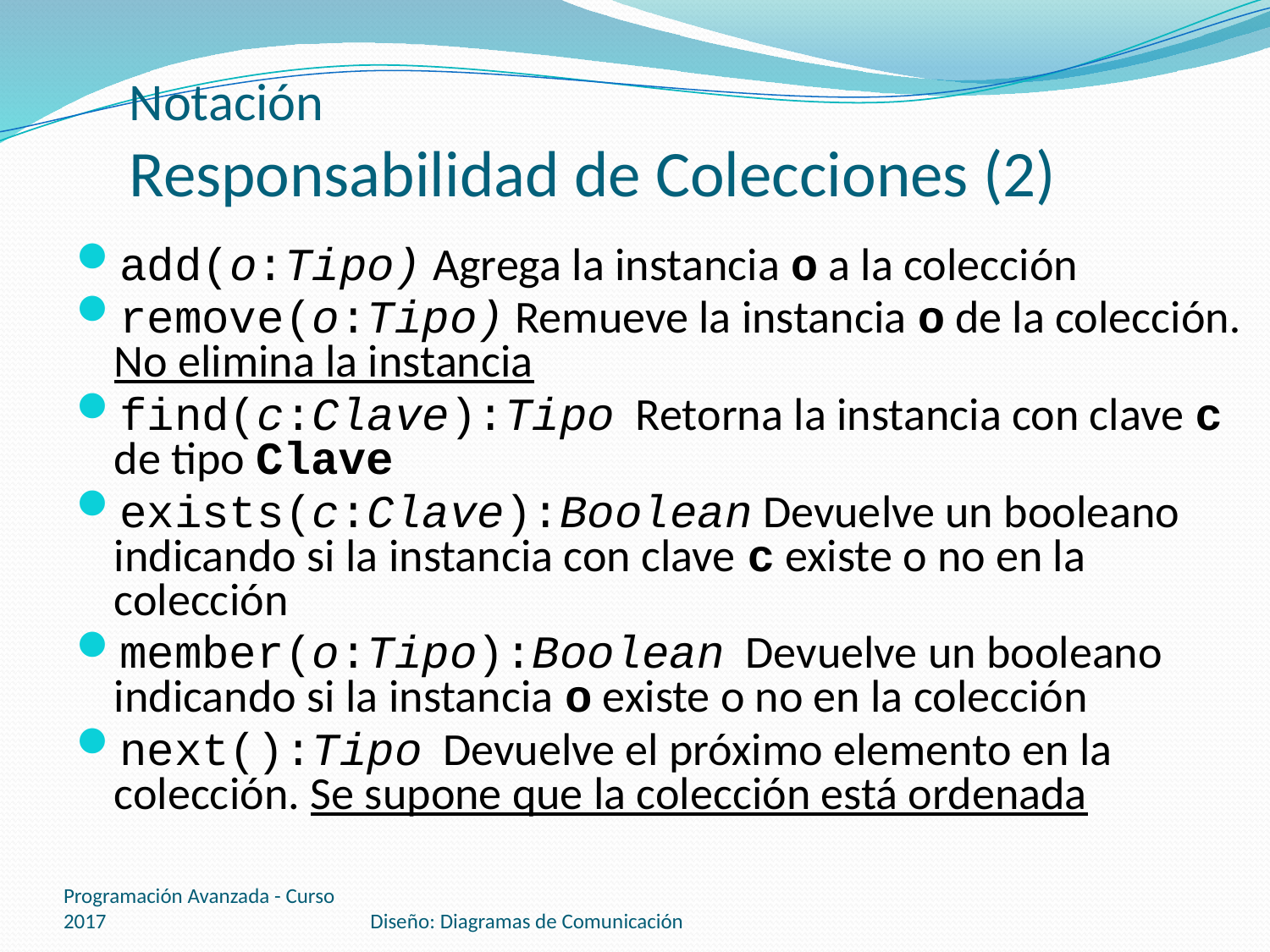

# Notación Responsabilidad de Colecciones (2)
add(o:Tipo) Agrega la instancia o a la colección
remove(o:Tipo) Remueve la instancia o de la colección. No elimina la instancia
find(c:Clave):Tipo  Retorna la instancia con clave c de tipo Clave
exists(c:Clave):Boolean Devuelve un booleano indicando si la instancia con clave c existe o no en la colección
member(o:Tipo):Boolean  Devuelve un booleano indicando si la instancia o existe o no en la colección
next():Tipo  Devuelve el próximo elemento en la colección. Se supone que la colección está ordenada
Programación Avanzada - Curso 2017
Diseño: Diagramas de Comunicación